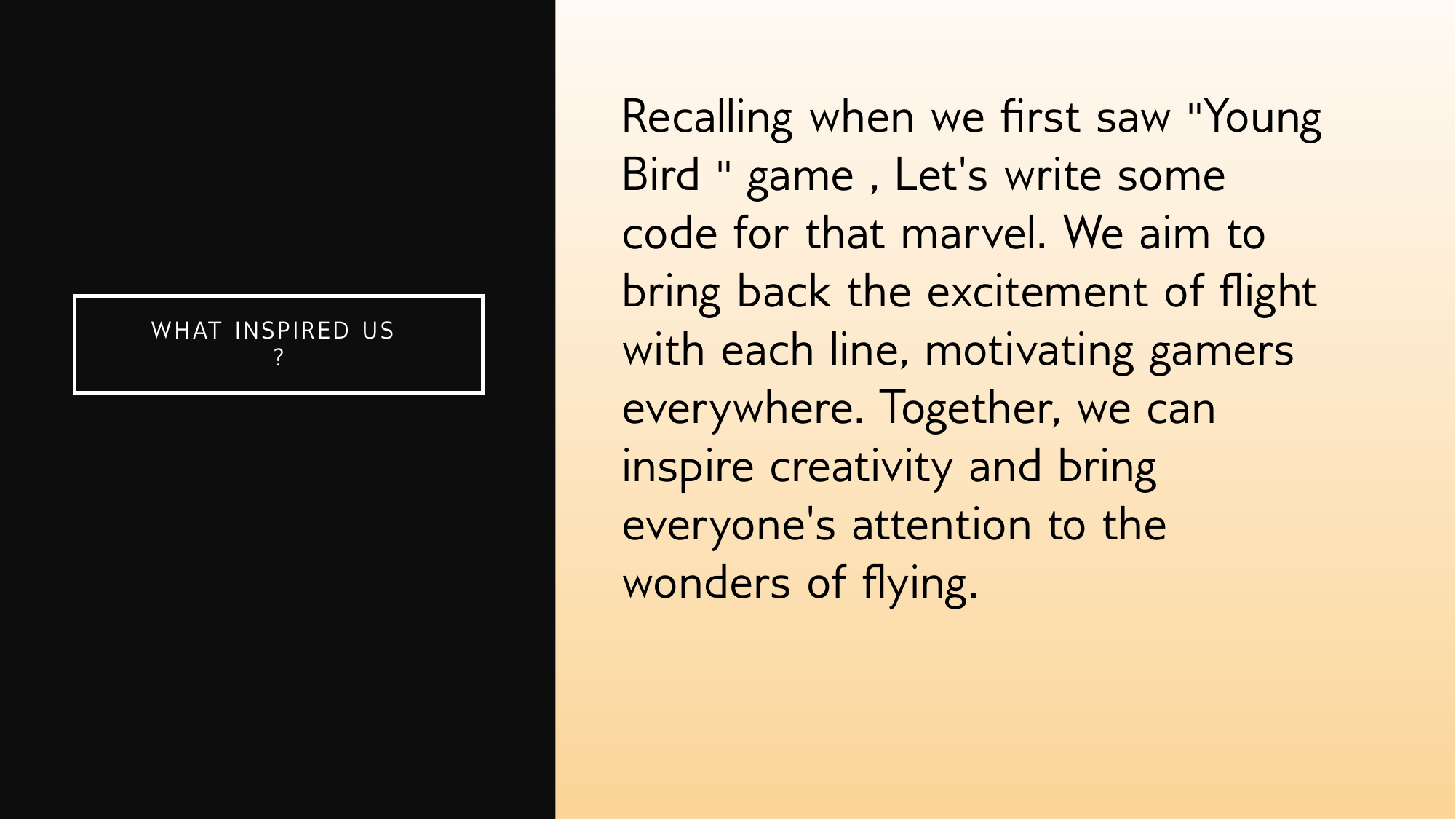

Recalling when we first saw "Young Bird " game , Let's write some code for that marvel. We aim to bring back the excitement of flight with each line, motivating gamers everywhere. Together, we can inspire creativity and bring everyone's attention to the wonders of flying.
# What inspired us ?